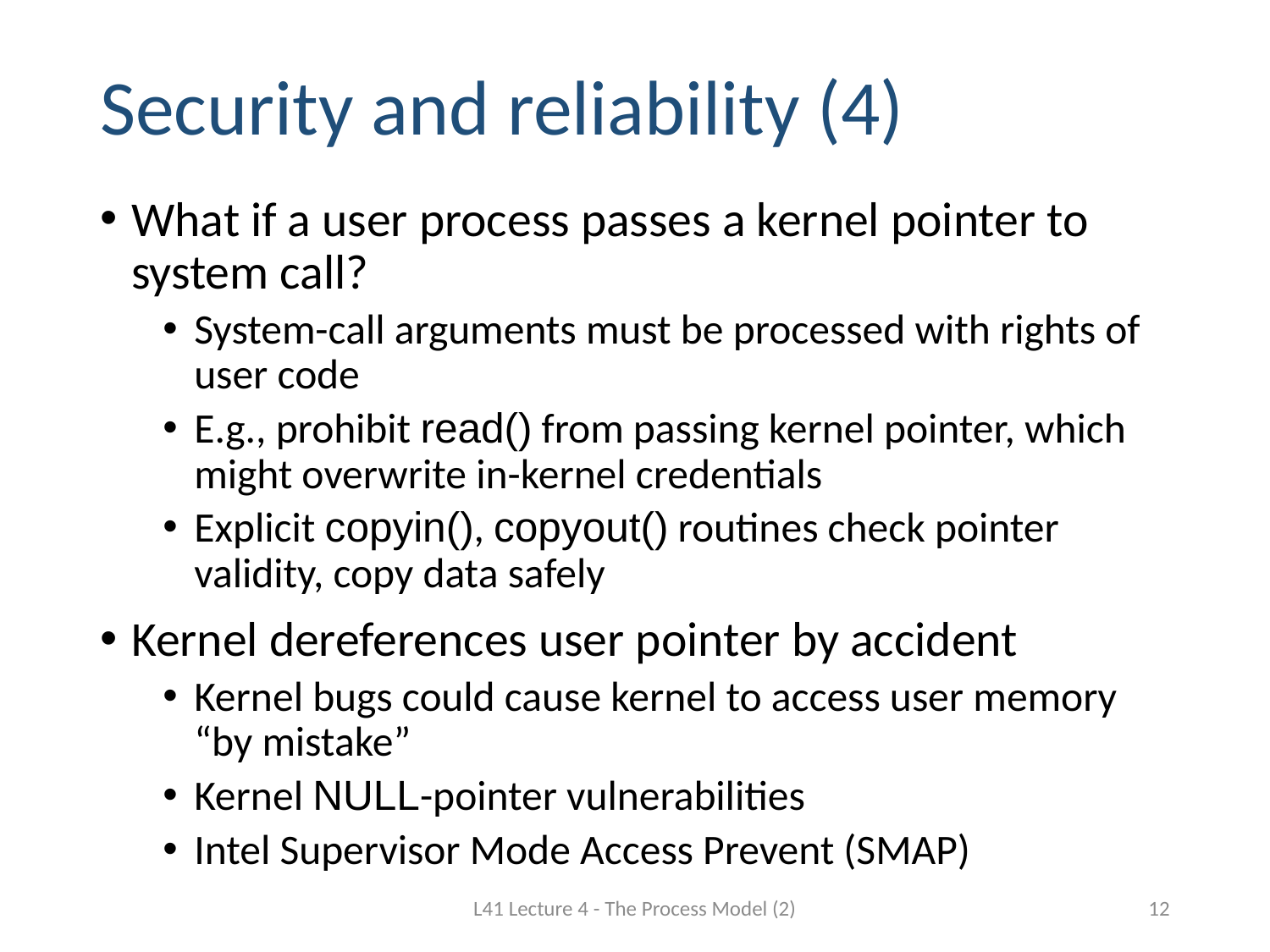

# Security and reliability (4)
What if a user process passes a kernel pointer to system call?
System-call arguments must be processed with rights of user code
E.g., prohibit read() from passing kernel pointer, which might overwrite in-kernel credentials
Explicit copyin(), copyout() routines check pointer validity, copy data safely
Kernel dereferences user pointer by accident
Kernel bugs could cause kernel to access user memory “by mistake”
Kernel NULL-pointer vulnerabilities
Intel Supervisor Mode Access Prevent (SMAP)

L41 Lecture 4 - The Process Model (2)
12